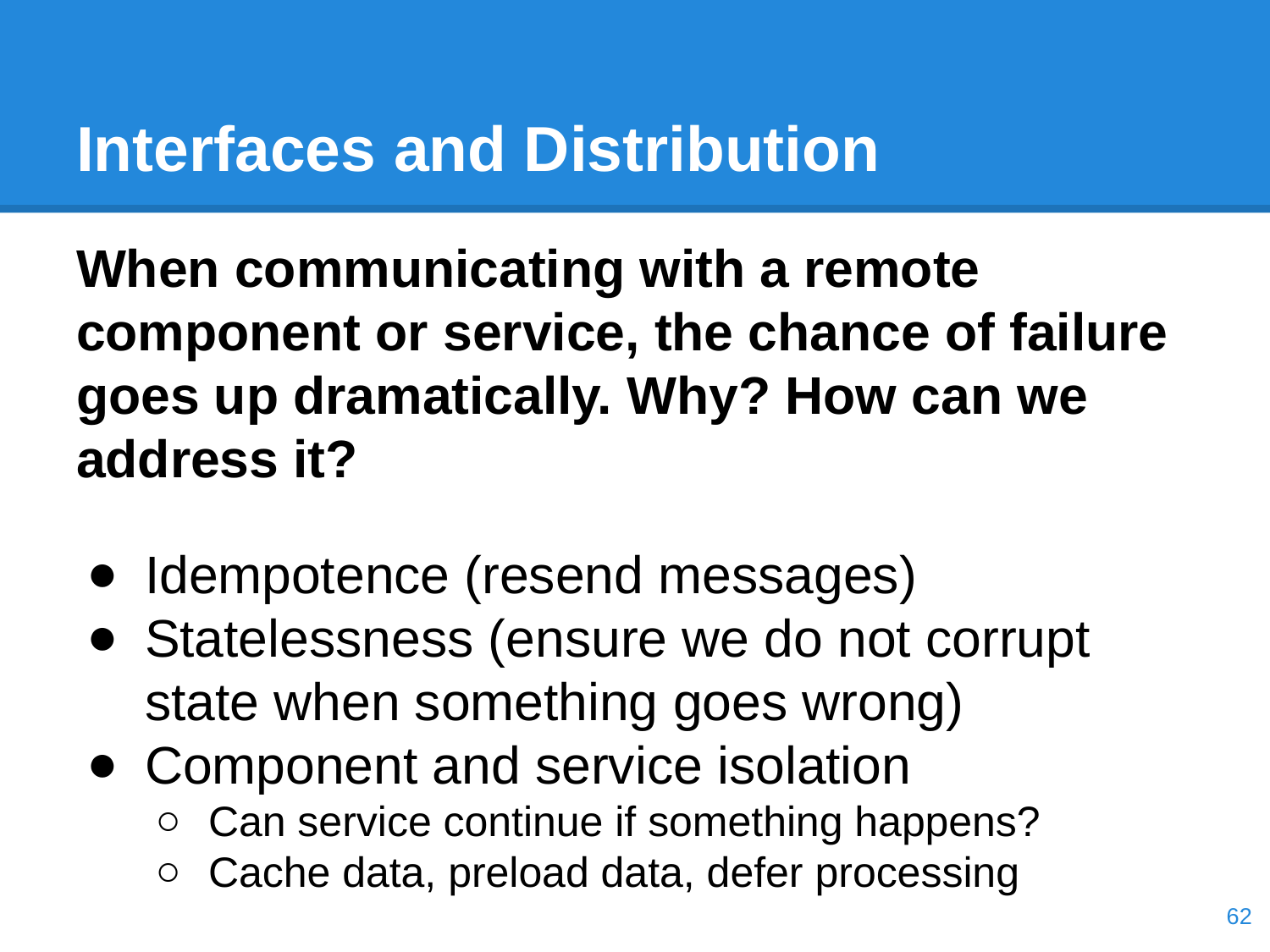

# Interfaces and Distribution
When communicating with a remote component or service, the chance of failure goes up dramatically. Why? How can we address it?

Idempotence (resend messages)
Statelessness (ensure we do not corrupt state when something goes wrong)
Component and service isolation
Can service continue if something happens?
Cache data, preload data, defer processing
62